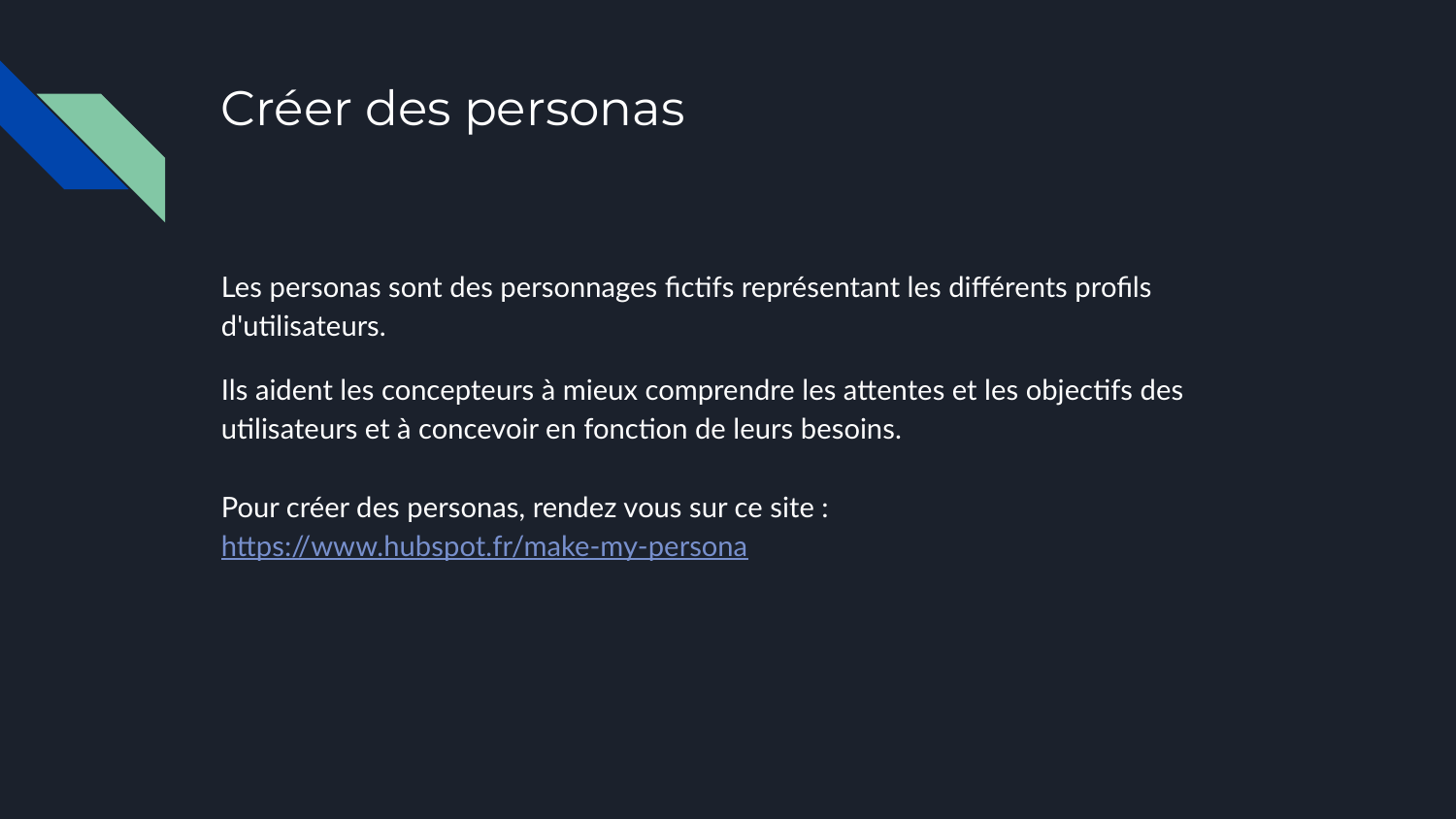

# Créer des personas
Les personas sont des personnages fictifs représentant les différents profils d'utilisateurs.
Ils aident les concepteurs à mieux comprendre les attentes et les objectifs des utilisateurs et à concevoir en fonction de leurs besoins.
Pour créer des personas, rendez vous sur ce site : https://www.hubspot.fr/make-my-persona